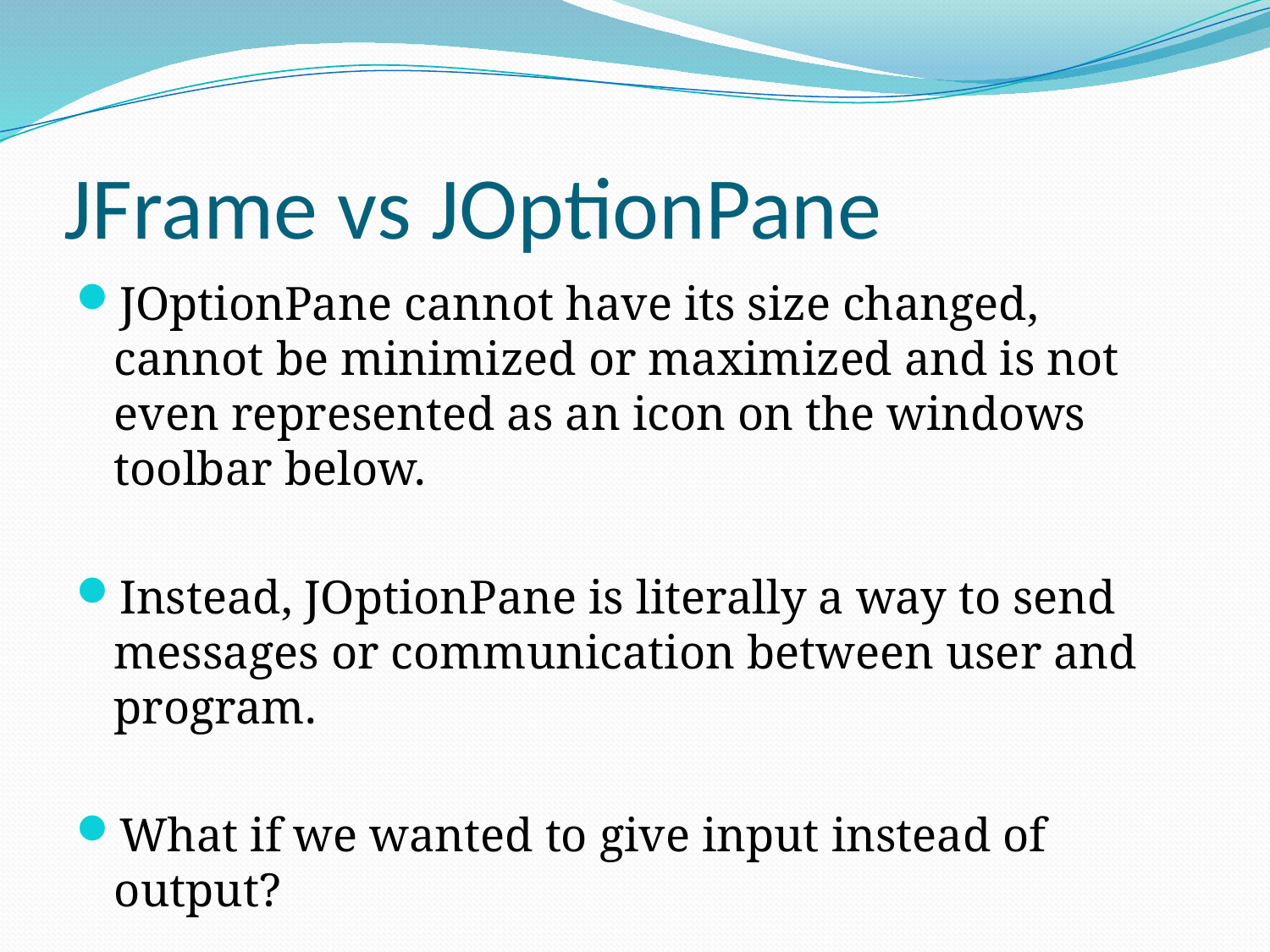

# JFrame vs JOptionPane
JOptionPane cannot have its size changed, cannot be minimized or maximized and is not even represented as an icon on the windows toolbar below.

Instead, JOptionPane is literally a way to send messages or communication between user and program.

What if we wanted to give input instead of output?